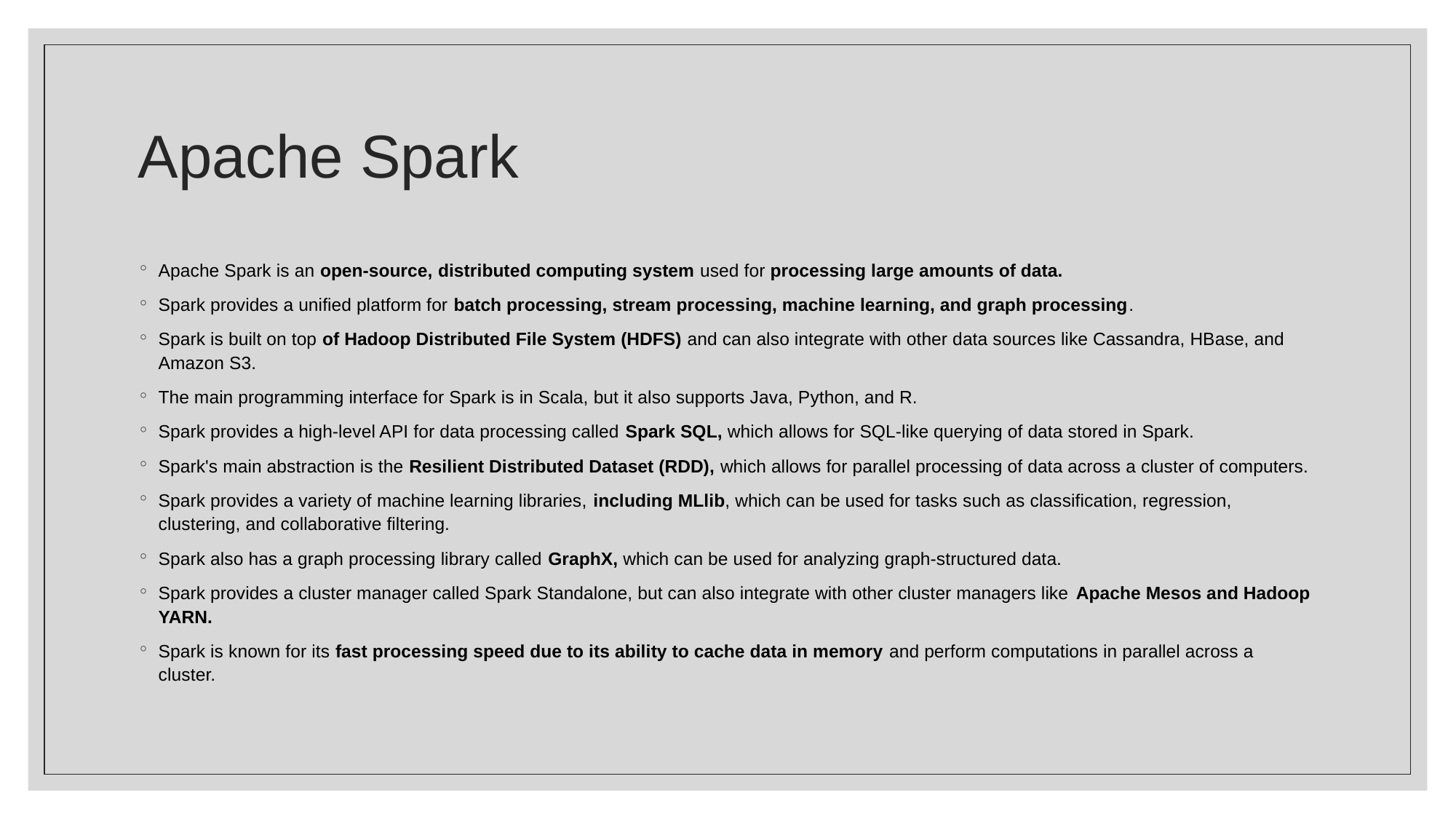

# Apache Spark
Apache Spark is an open-source, distributed computing system used for processing large amounts of data.
Spark provides a unified platform for batch processing, stream processing, machine learning, and graph processing.
Spark is built on top of Hadoop Distributed File System (HDFS) and can also integrate with other data sources like Cassandra, HBase, and Amazon S3.
The main programming interface for Spark is in Scala, but it also supports Java, Python, and R.
Spark provides a high-level API for data processing called Spark SQL, which allows for SQL-like querying of data stored in Spark.
Spark's main abstraction is the Resilient Distributed Dataset (RDD), which allows for parallel processing of data across a cluster of computers.
Spark provides a variety of machine learning libraries, including MLlib, which can be used for tasks such as classification, regression, clustering, and collaborative filtering.
Spark also has a graph processing library called GraphX, which can be used for analyzing graph-structured data.
Spark provides a cluster manager called Spark Standalone, but can also integrate with other cluster managers like Apache Mesos and Hadoop YARN.
Spark is known for its fast processing speed due to its ability to cache data in memory and perform computations in parallel across a cluster.